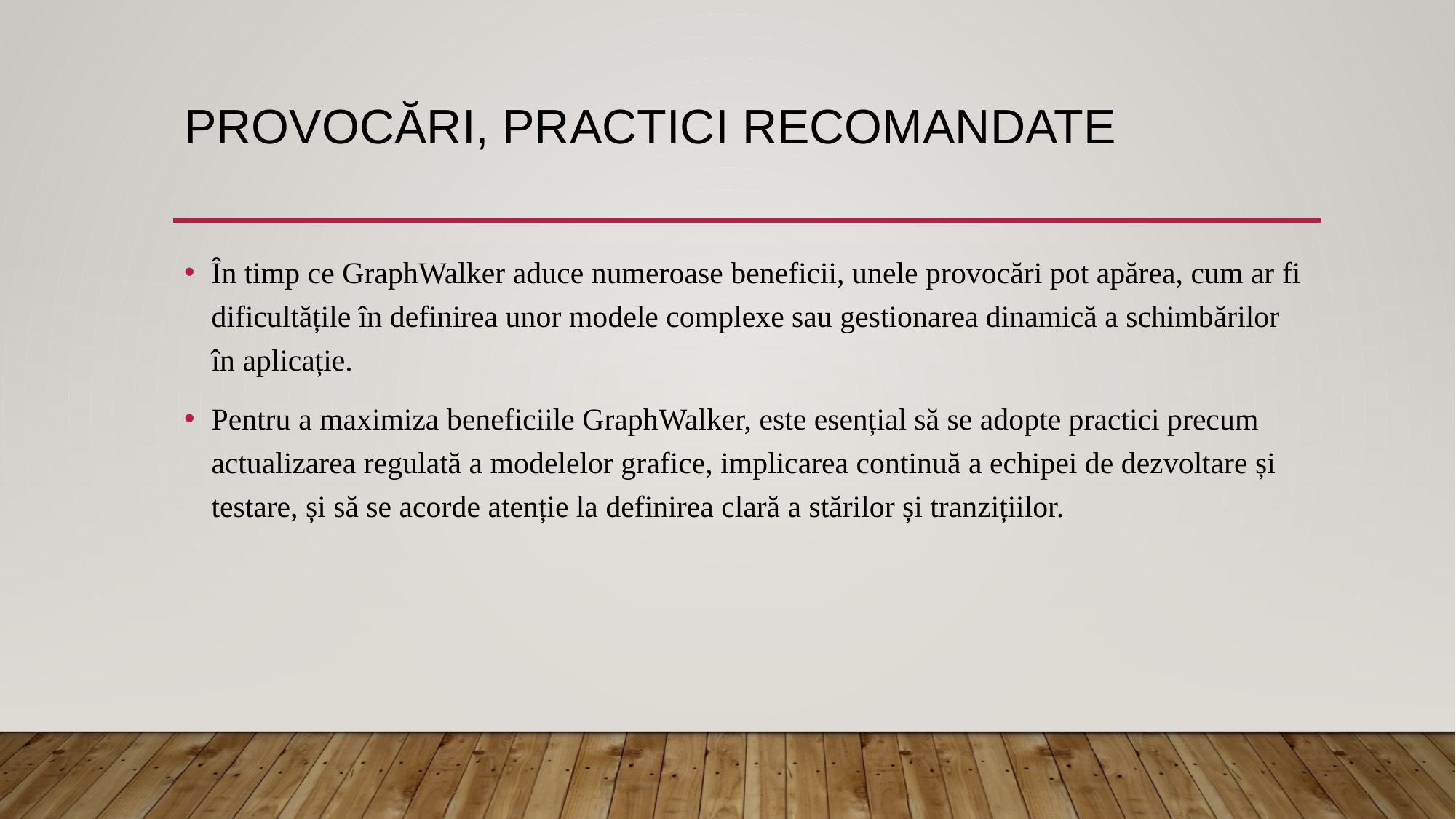

# Provocări, Practici recomandate
În timp ce GraphWalker aduce numeroase beneficii, unele provocări pot apărea, cum ar fi dificultățile în definirea unor modele complexe sau gestionarea dinamică a schimbărilor în aplicație.
Pentru a maximiza beneficiile GraphWalker, este esențial să se adopte practici precum actualizarea regulată a modelelor grafice, implicarea continuă a echipei de dezvoltare și testare, și să se acorde atenție la definirea clară a stărilor și tranzițiilor.